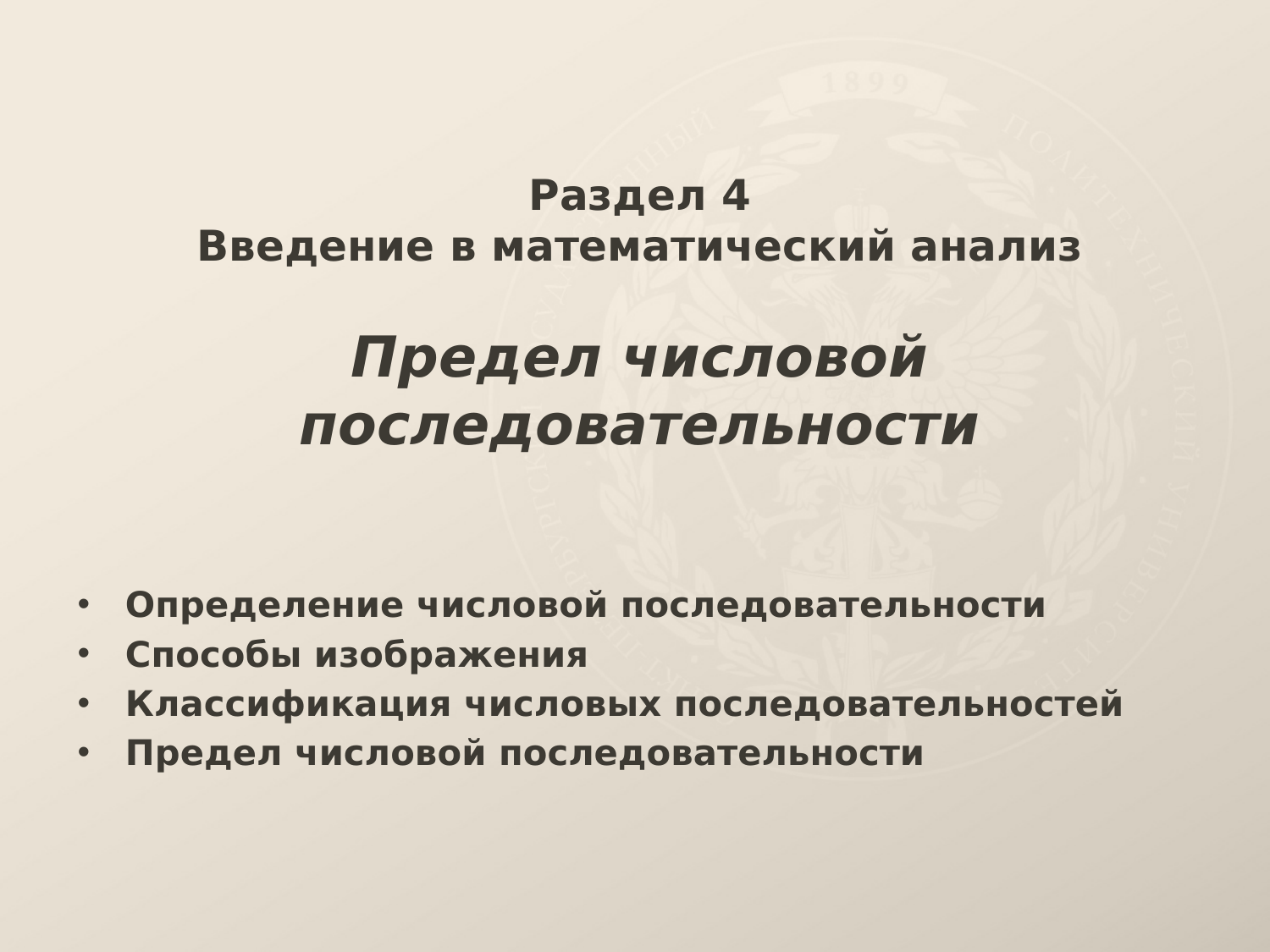

# Раздел 4 Введение в математический анализ Предел числовой последовательности
Определение числовой последовательности
Способы изображения
Классификация числовых последовательностей
Предел числовой последовательности